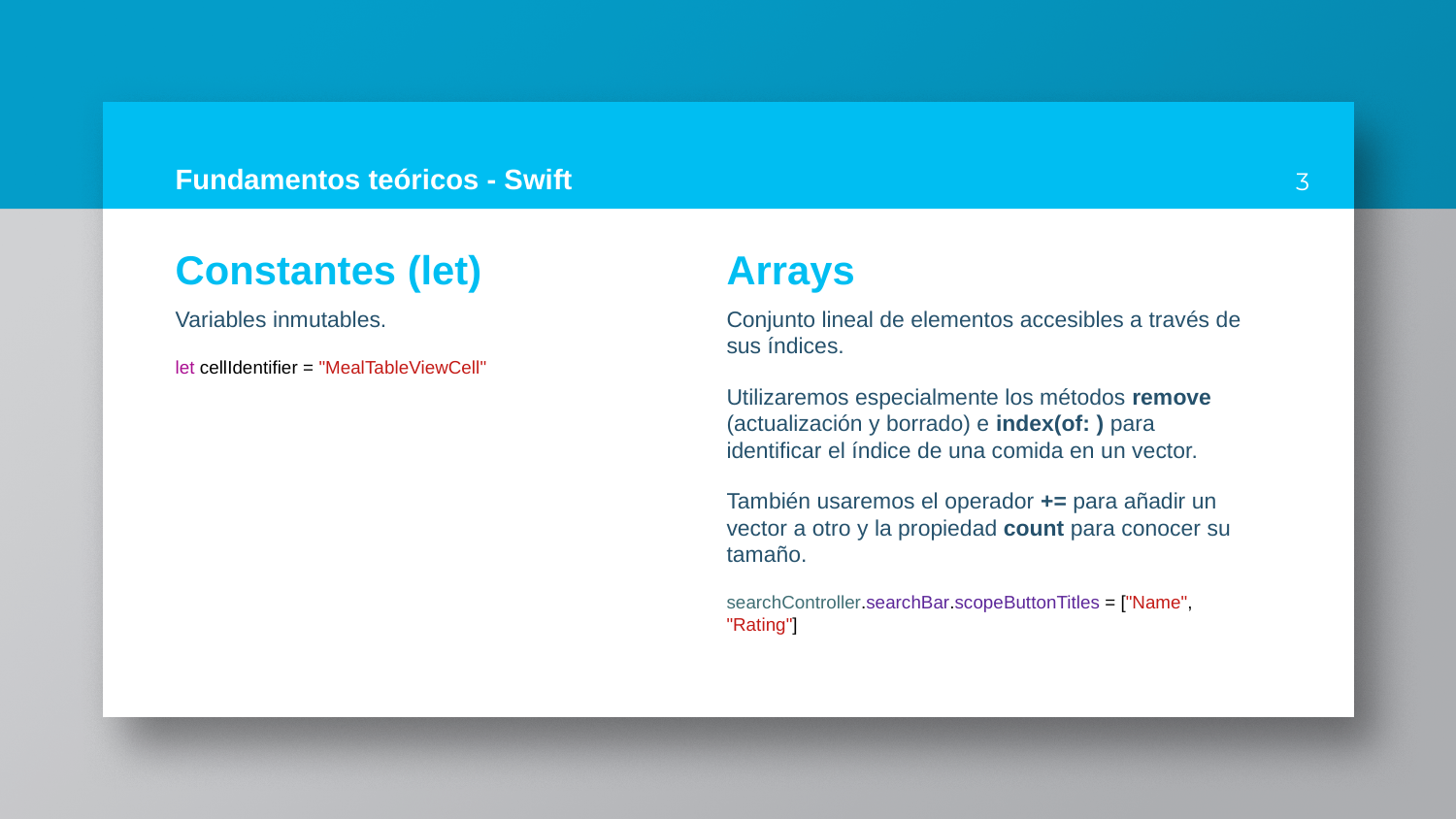

# Fundamentos teóricos - Swift
3
Constantes (let)
Variables inmutables.
let cellIdentifier = "MealTableViewCell"
Arrays
Conjunto lineal de elementos accesibles a través de sus índices.
Utilizaremos especialmente los métodos remove (actualización y borrado) e index(of: ) para identificar el índice de una comida en un vector.
También usaremos el operador += para añadir un vector a otro y la propiedad count para conocer su tamaño.
searchController.searchBar.scopeButtonTitles = ["Name", "Rating"]